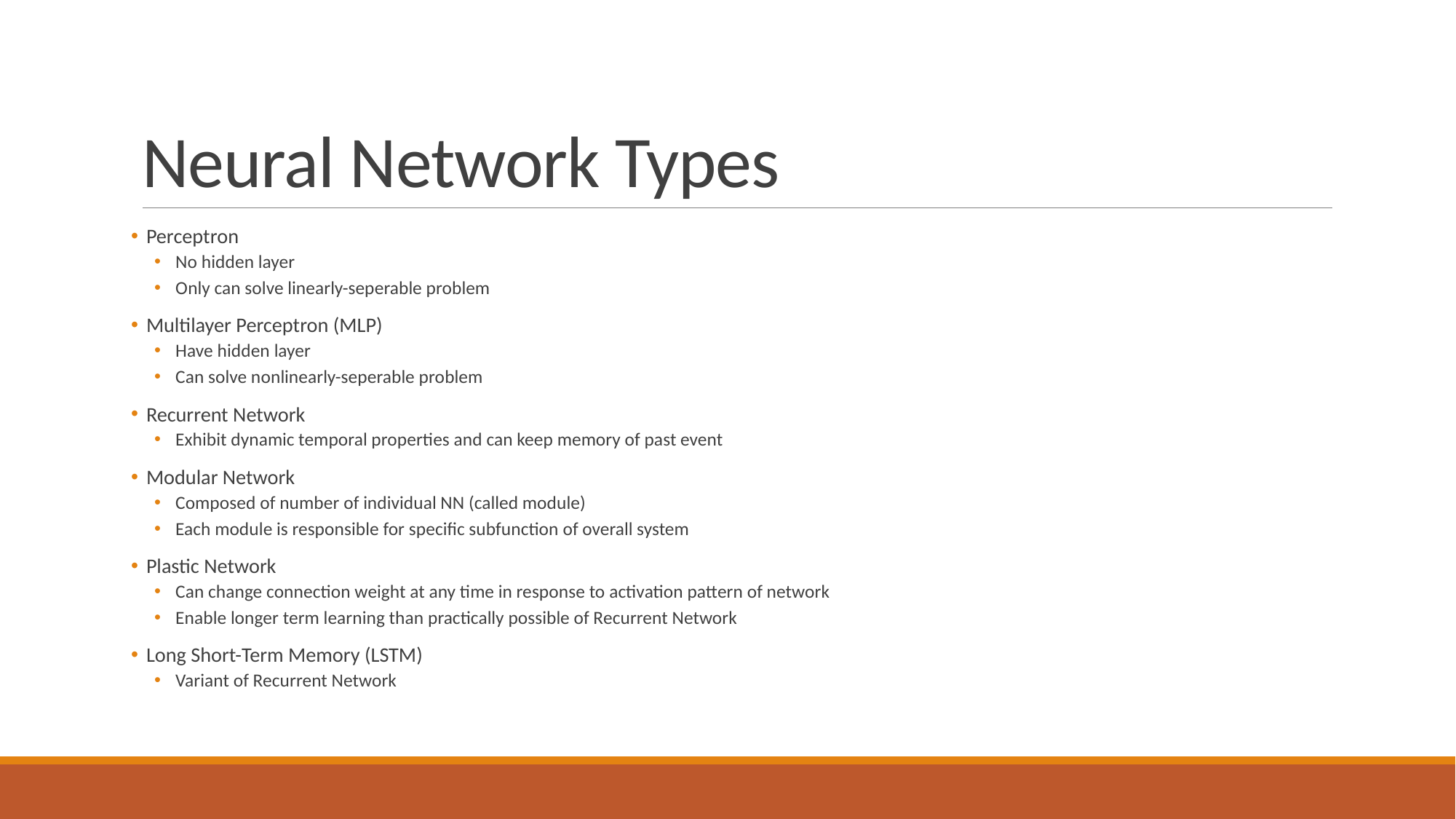

# Neural Network Types
 Perceptron
No hidden layer
Only can solve linearly-seperable problem
 Multilayer Perceptron (MLP)
Have hidden layer
Can solve nonlinearly-seperable problem
 Recurrent Network
Exhibit dynamic temporal properties and can keep memory of past event
 Modular Network
Composed of number of individual NN (called module)
Each module is responsible for specific subfunction of overall system
 Plastic Network
Can change connection weight at any time in response to activation pattern of network
Enable longer term learning than practically possible of Recurrent Network
 Long Short-Term Memory (LSTM)
Variant of Recurrent Network